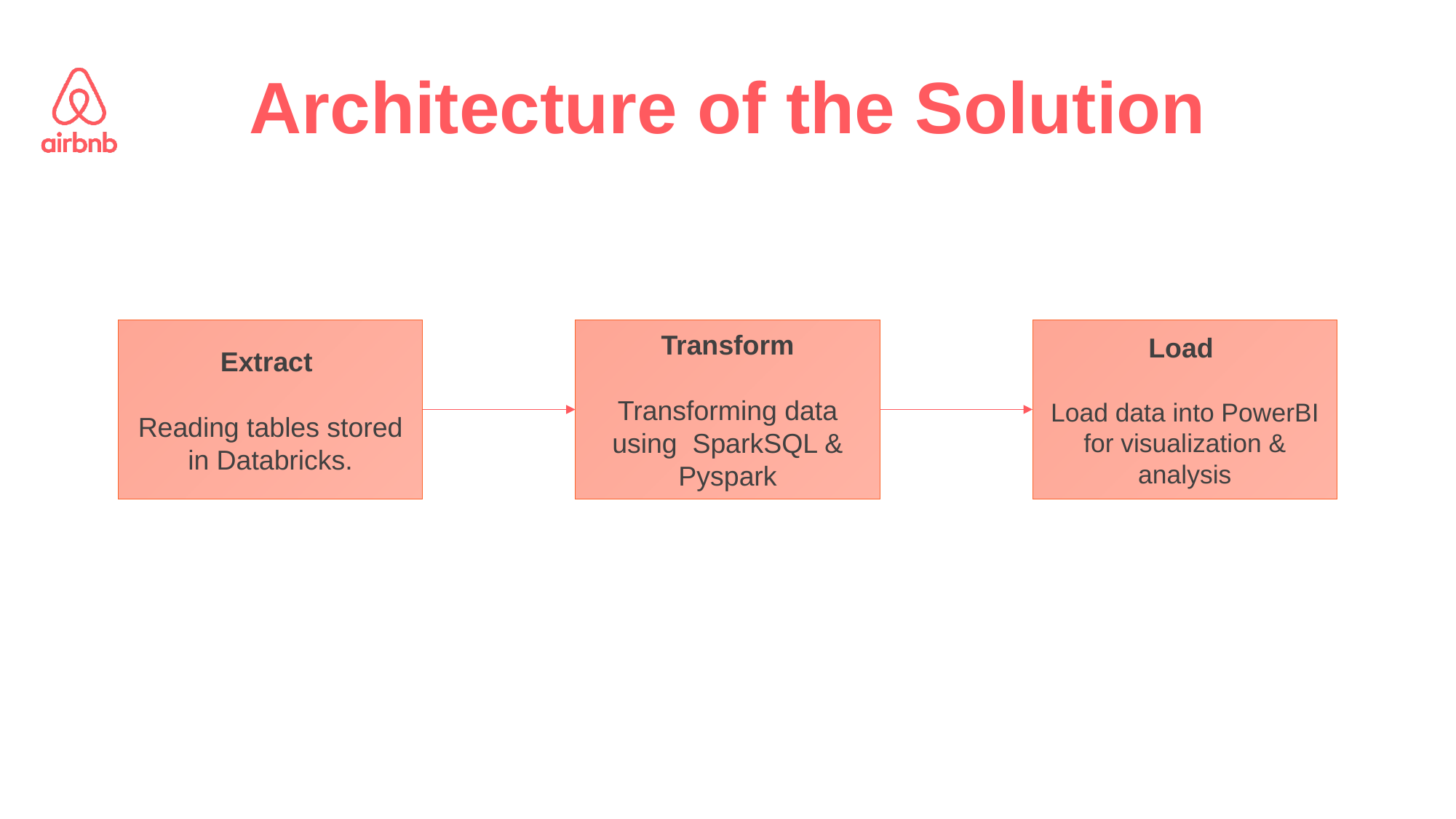

# Architecture of the Solution
Extract

Reading tables stored in Databricks.
Load

Load data into PowerBI for visualization & analysis
Transform
Transforming data using  SparkSQL & Pyspark